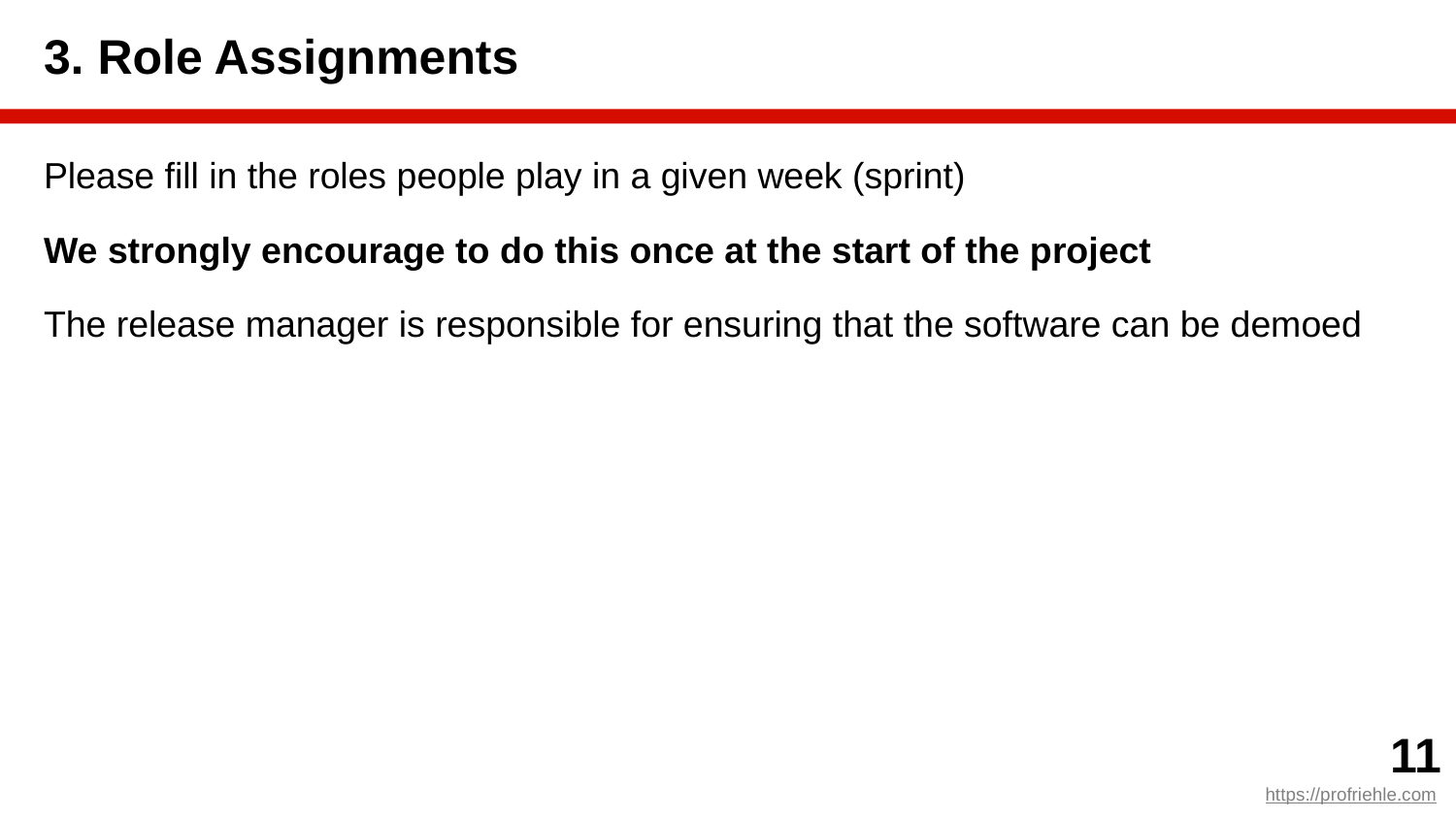

# 3. Role Assignments
Please fill in the roles people play in a given week (sprint)
We strongly encourage to do this once at the start of the project
The release manager is responsible for ensuring that the software can be demoed
11
https://profriehle.com